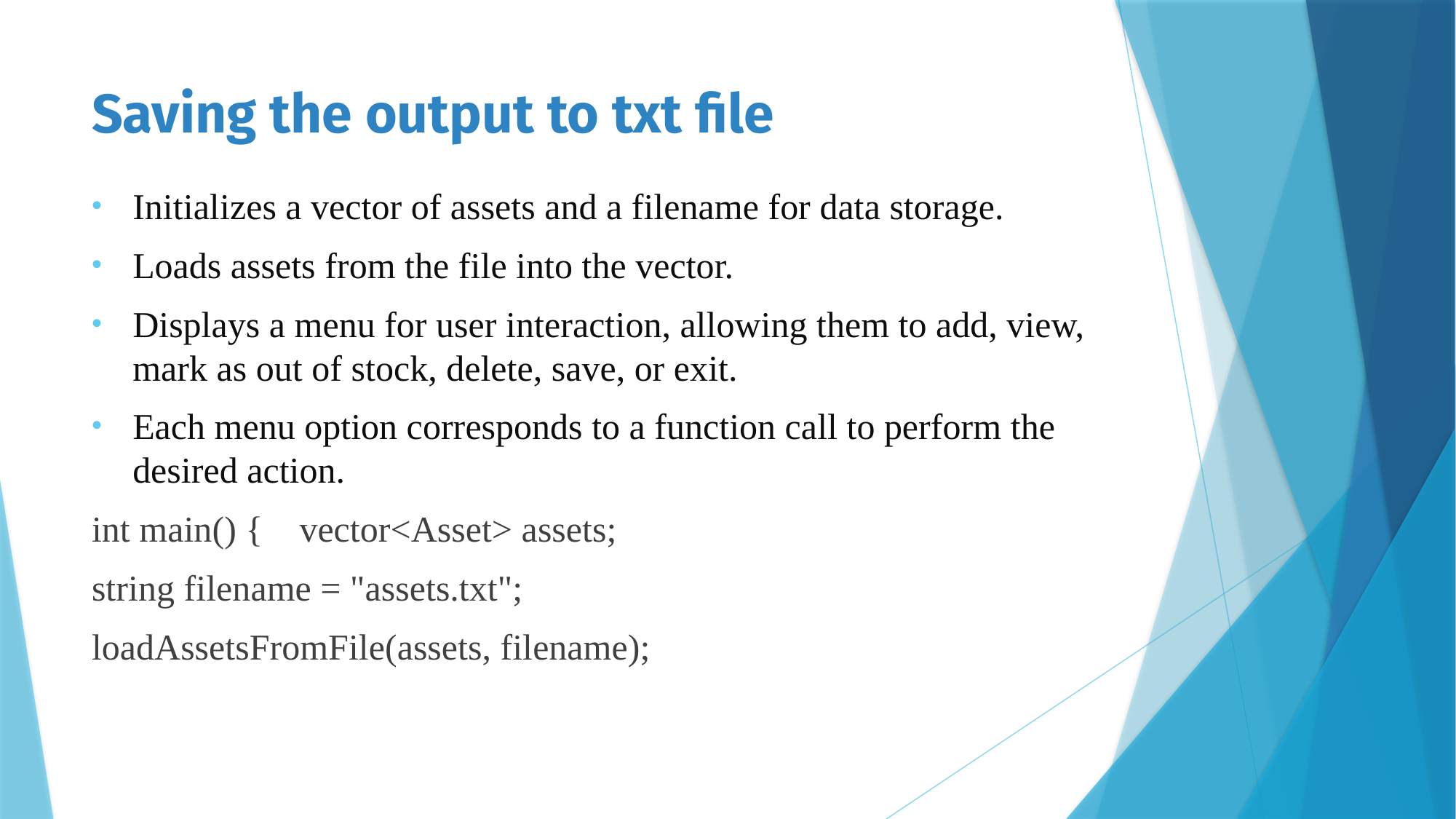

# Saving the output to txt file
Initializes a vector of assets and a filename for data storage.
Loads assets from the file into the vector.
Displays a menu for user interaction, allowing them to add, view, mark as out of stock, delete, save, or exit.
Each menu option corresponds to a function call to perform the desired action.
int main() {    vector<Asset> assets;
string filename = "assets.txt";
loadAssetsFromFile(assets, filename);